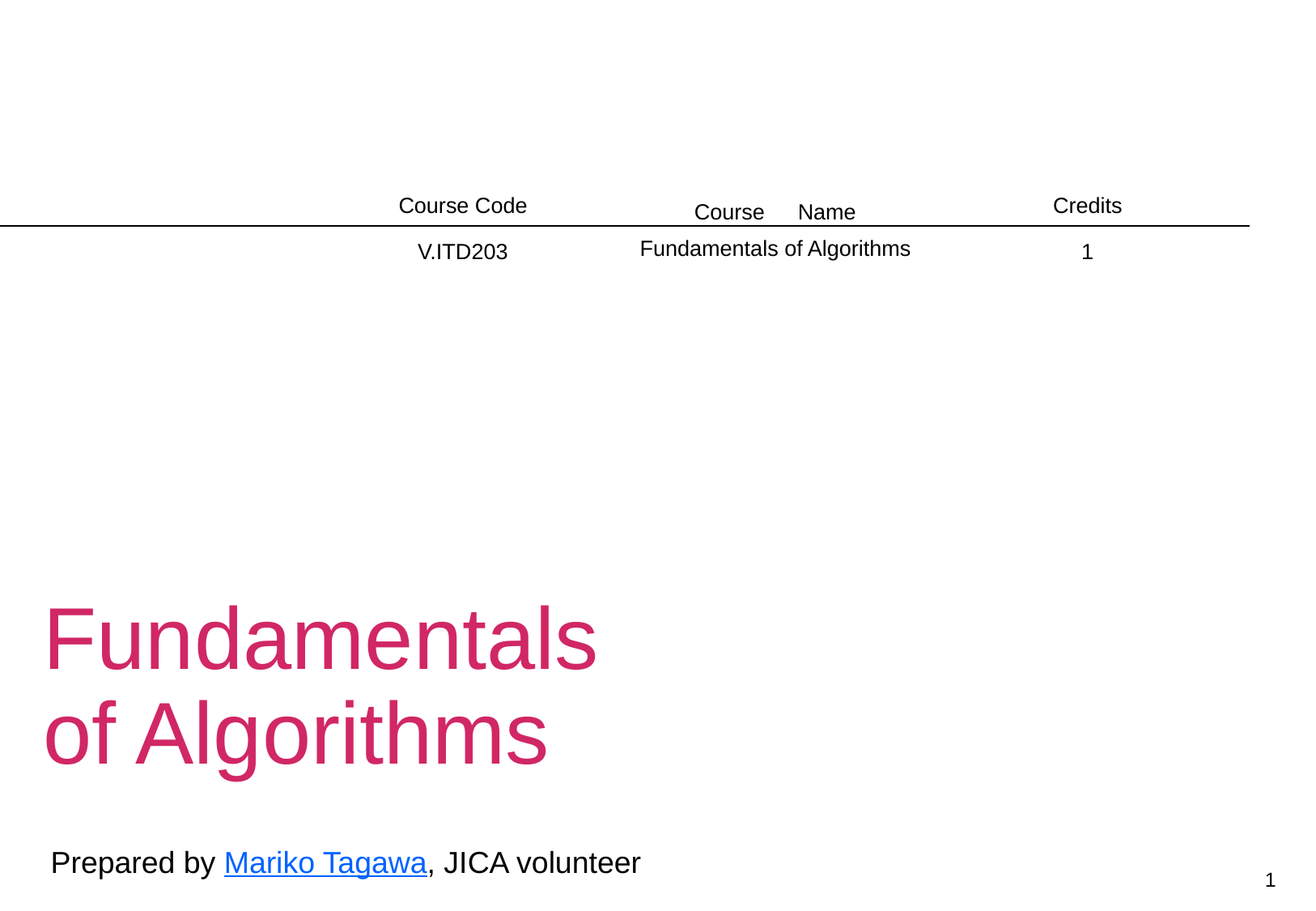

# Fundamentals of Algorithms
|  | Course Code | Course　Name | Credits |
| --- | --- | --- | --- |
|  | V.ITD203 | Fundamentals of Algorithms | 1 |
Prepared by Mariko Tagawa, JICA volunteer
1